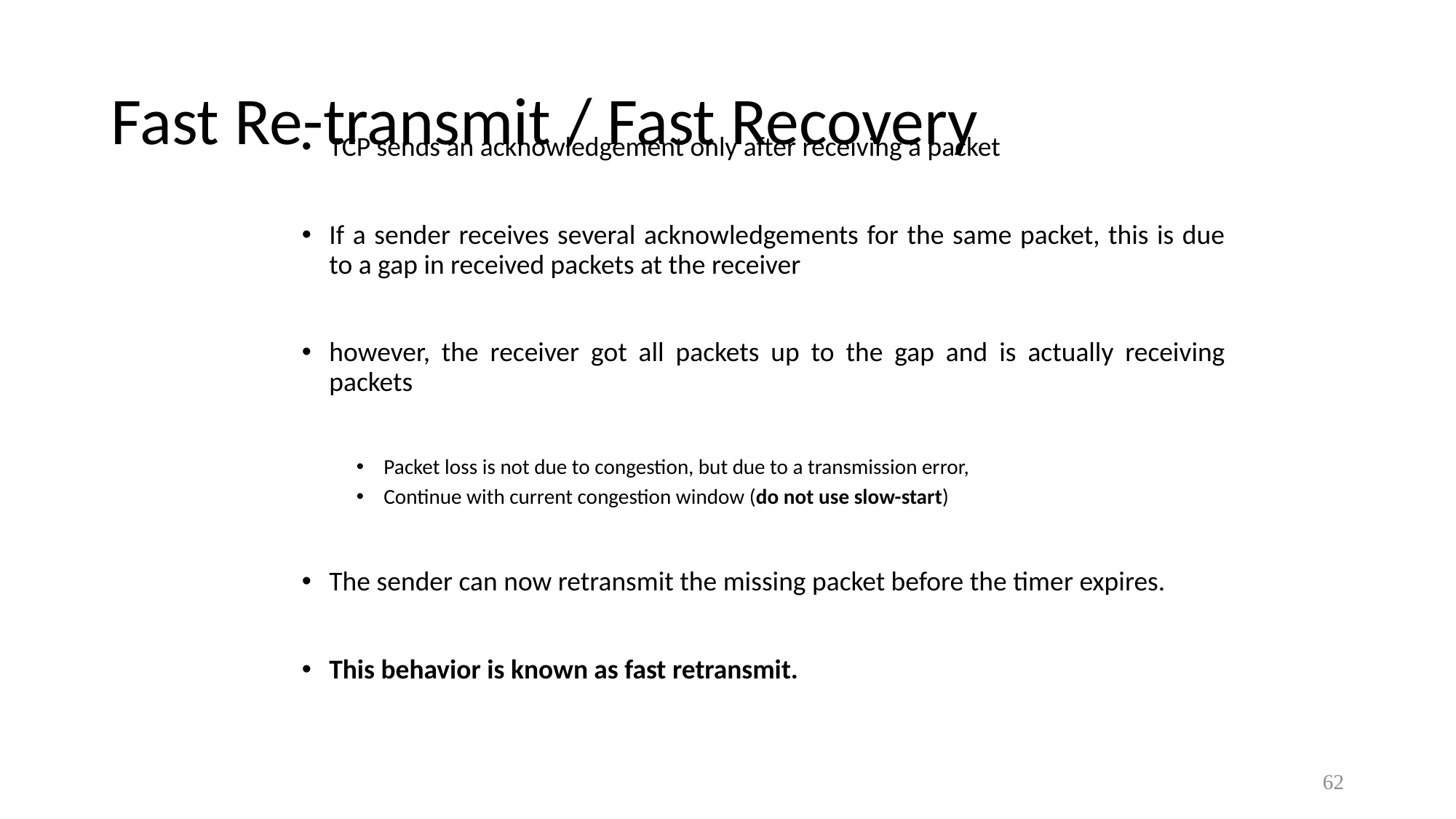

# Fast Re-transmit / Fast Recovery
TCP sends an acknowledgement only after receiving a packet

If a sender receives several acknowledgements for the same packet, this is due to a gap in received packets at the receiver

however, the receiver got all packets up to the gap and is actually receiving packets

Packet loss is not due to congestion, but due to a transmission error,
Continue with current congestion window (do not use slow-start)

The sender can now retransmit the missing packet before the timer expires.

This behavior is known as fast retransmit.

62